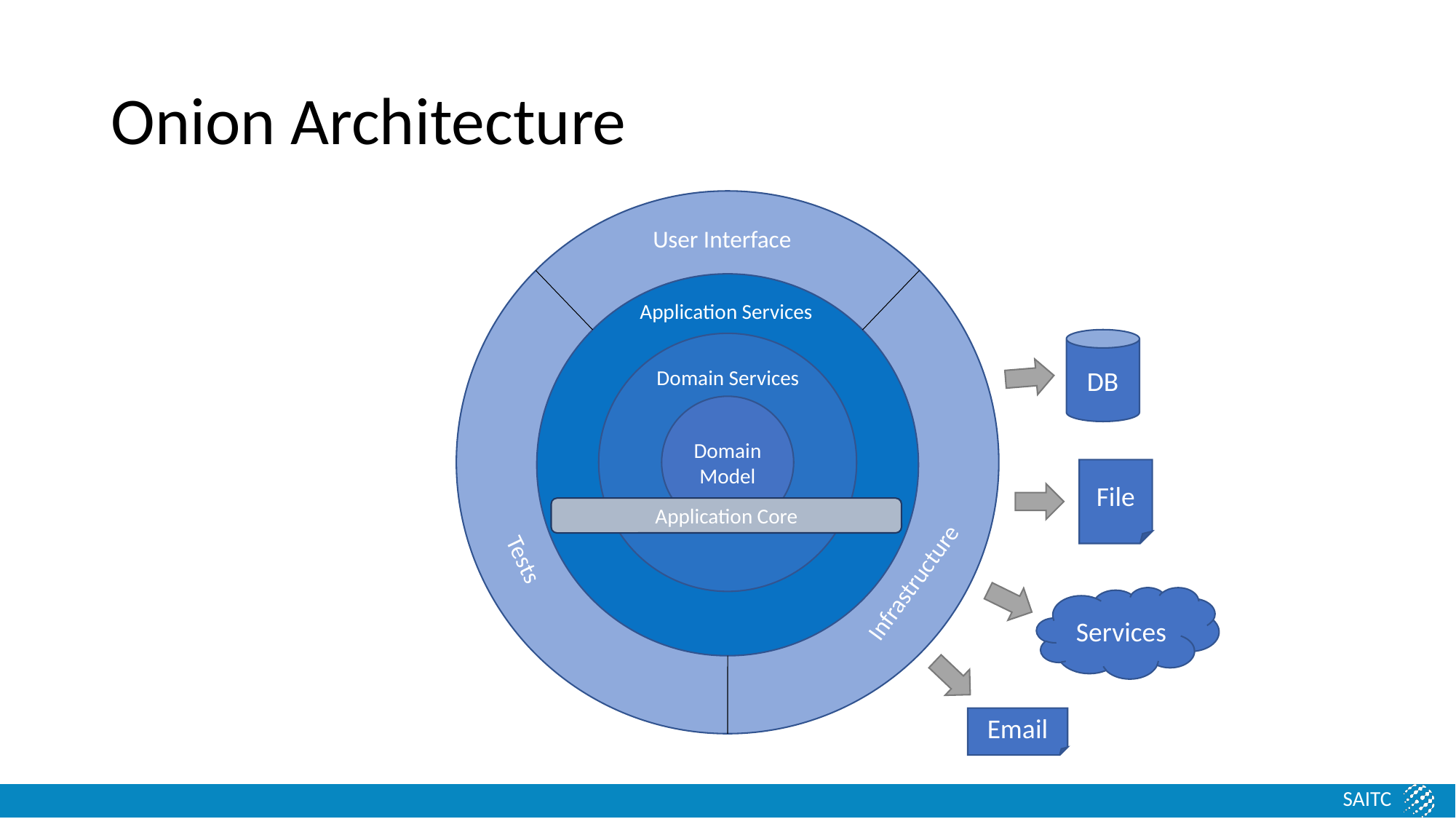

# Onion Architecture

Application Services

Domain Services
Domain Model
User Interface
DB

File

Application Core
Tests
Infrastructure

Services

Email